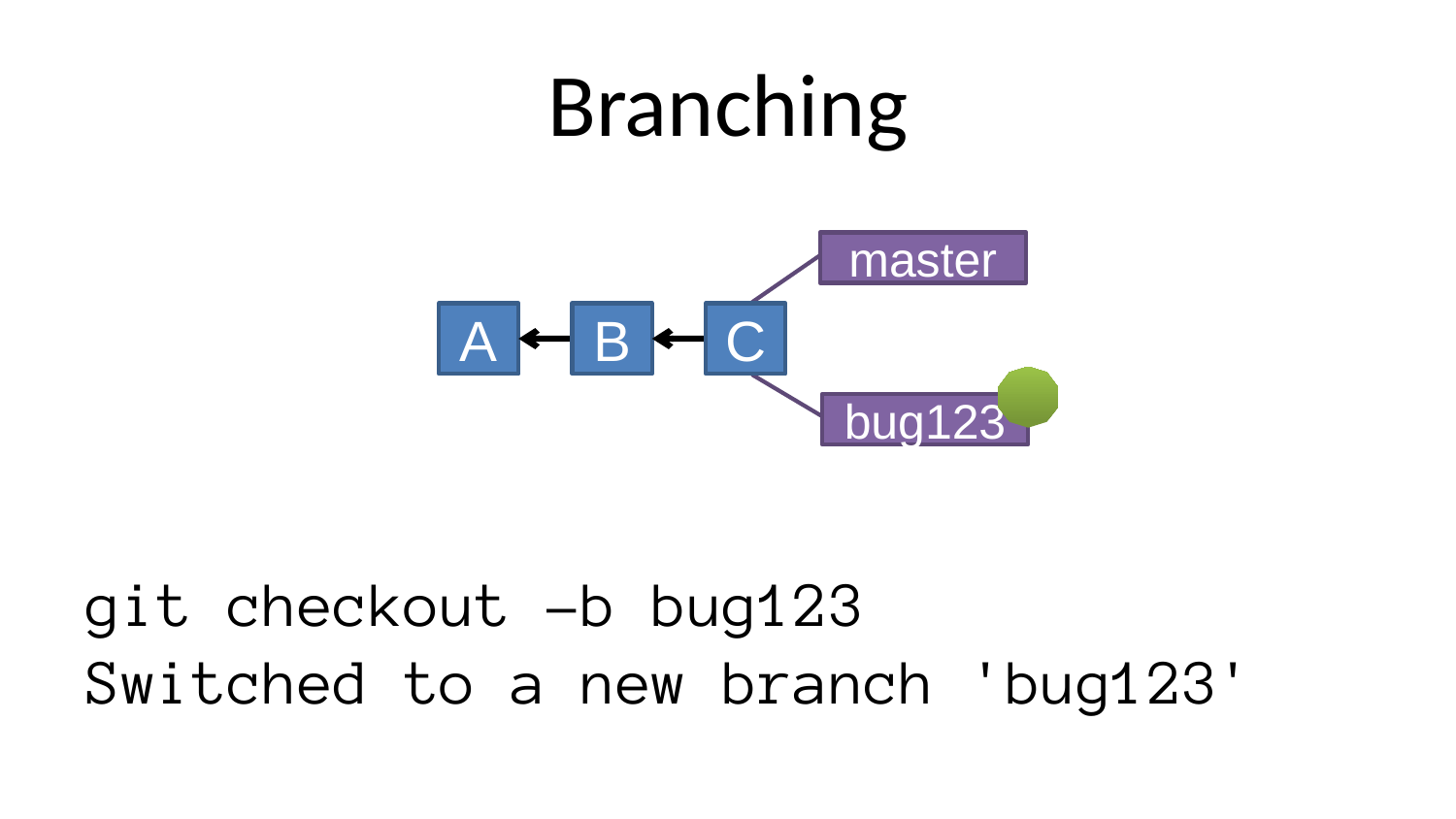

Branching
master
A
B
C

bug123
git checkout -b bug123
Switched to a new branch 'bug123'